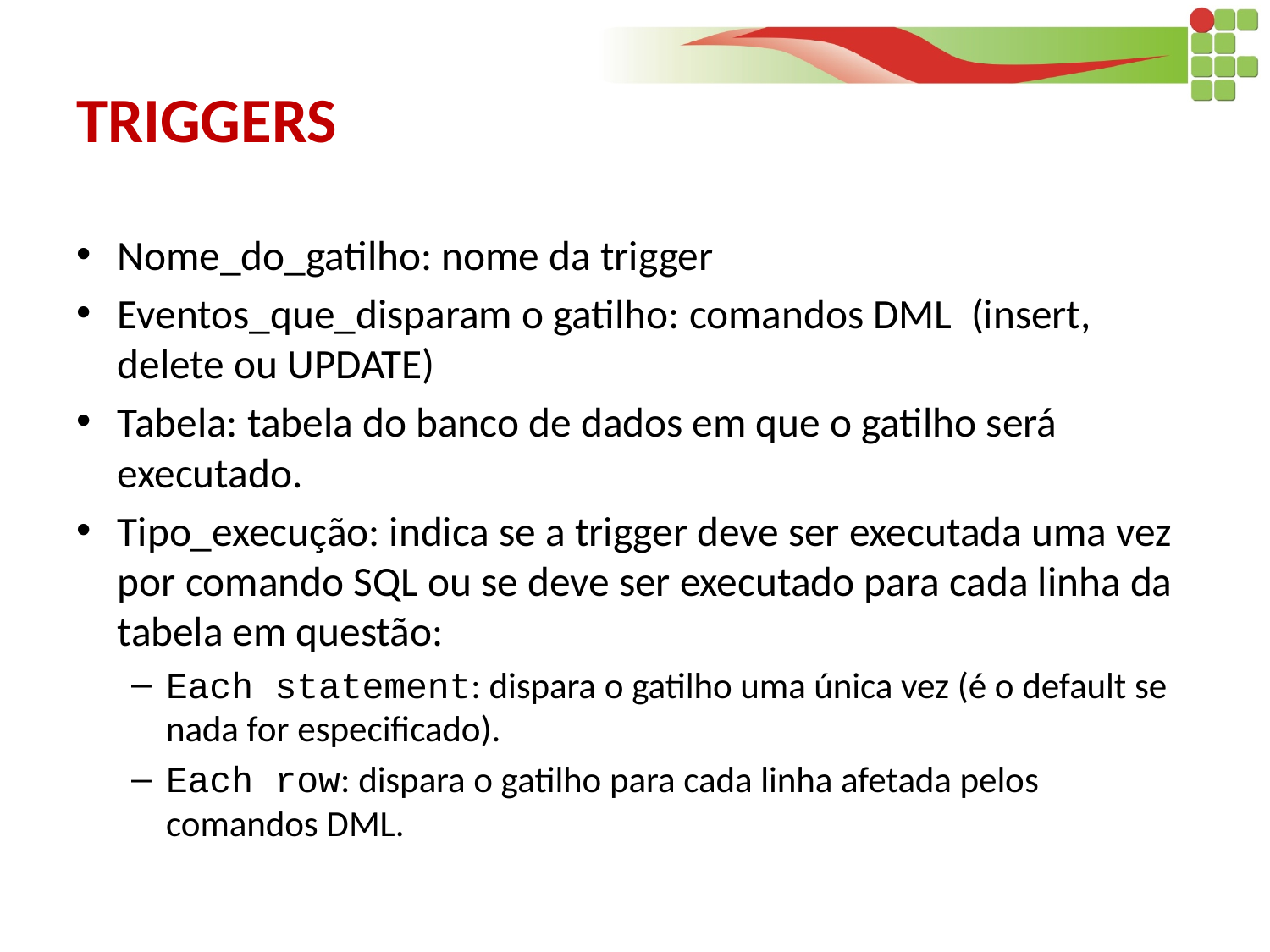

# TRIGGERS
Nome_do_gatilho: nome da trigger
Eventos_que_disparam o gatilho: comandos DML  (insert, delete ou UPDATE)
Tabela: tabela do banco de dados em que o gatilho será executado.
Tipo_execução: indica se a trigger deve ser executada uma vez por comando SQL ou se deve ser executado para cada linha da tabela em questão:
Each statement: dispara o gatilho uma única vez (é o default se nada for especificado).
Each row: dispara o gatilho para cada linha afetada pelos comandos DML.